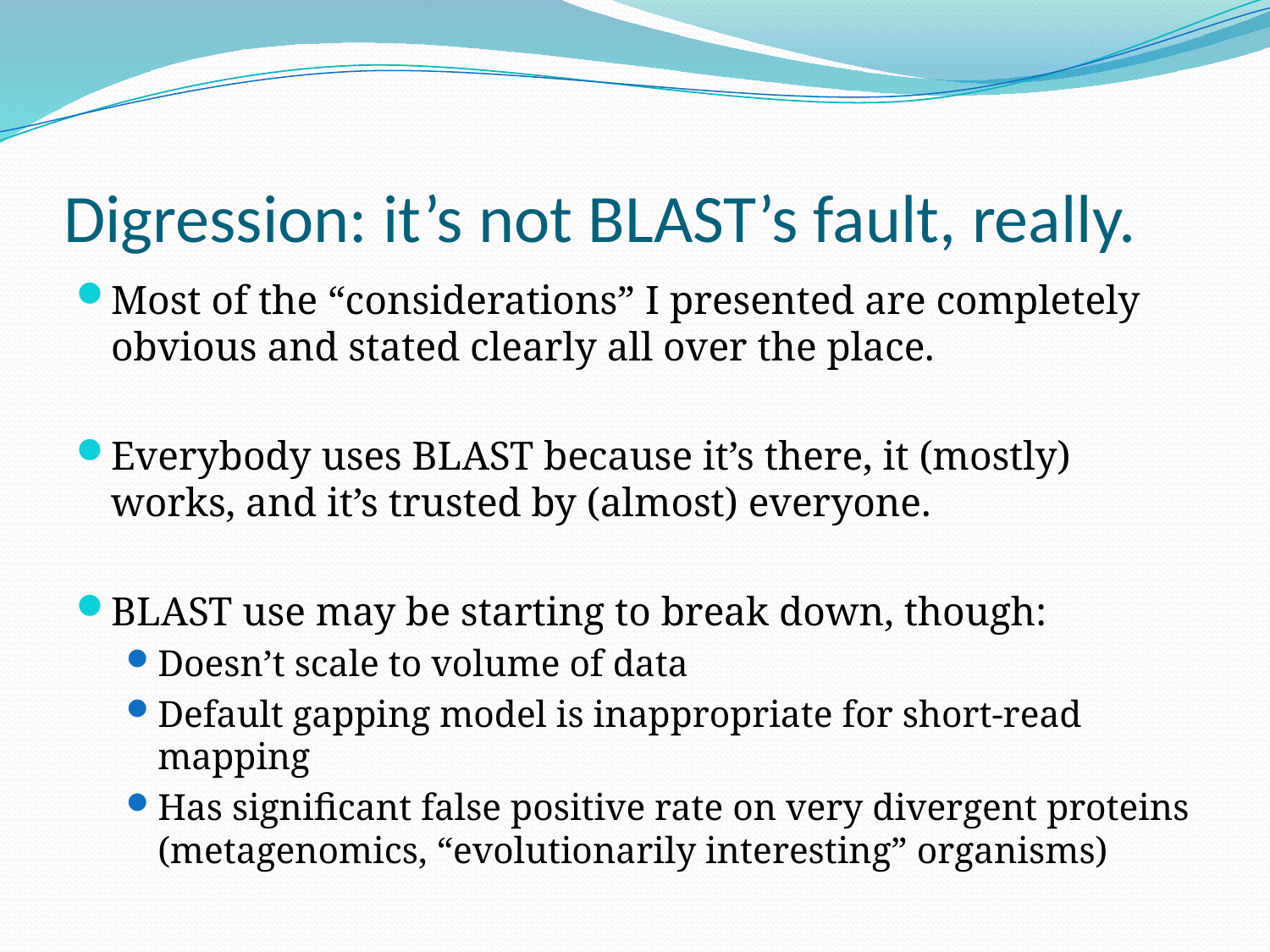

# Digression: it’s not BLAST’s fault, really.
Most of the “considerations” I presented are completely obvious and stated clearly all over the place.

Everybody uses BLAST because it’s there, it (mostly) works, and it’s trusted by (almost) everyone.

BLAST use may be starting to break down, though:
Doesn’t scale to volume of data
Default gapping model is inappropriate for short-read mapping
Has significant false positive rate on very divergent proteins (metagenomics, “evolutionarily interesting” organisms)